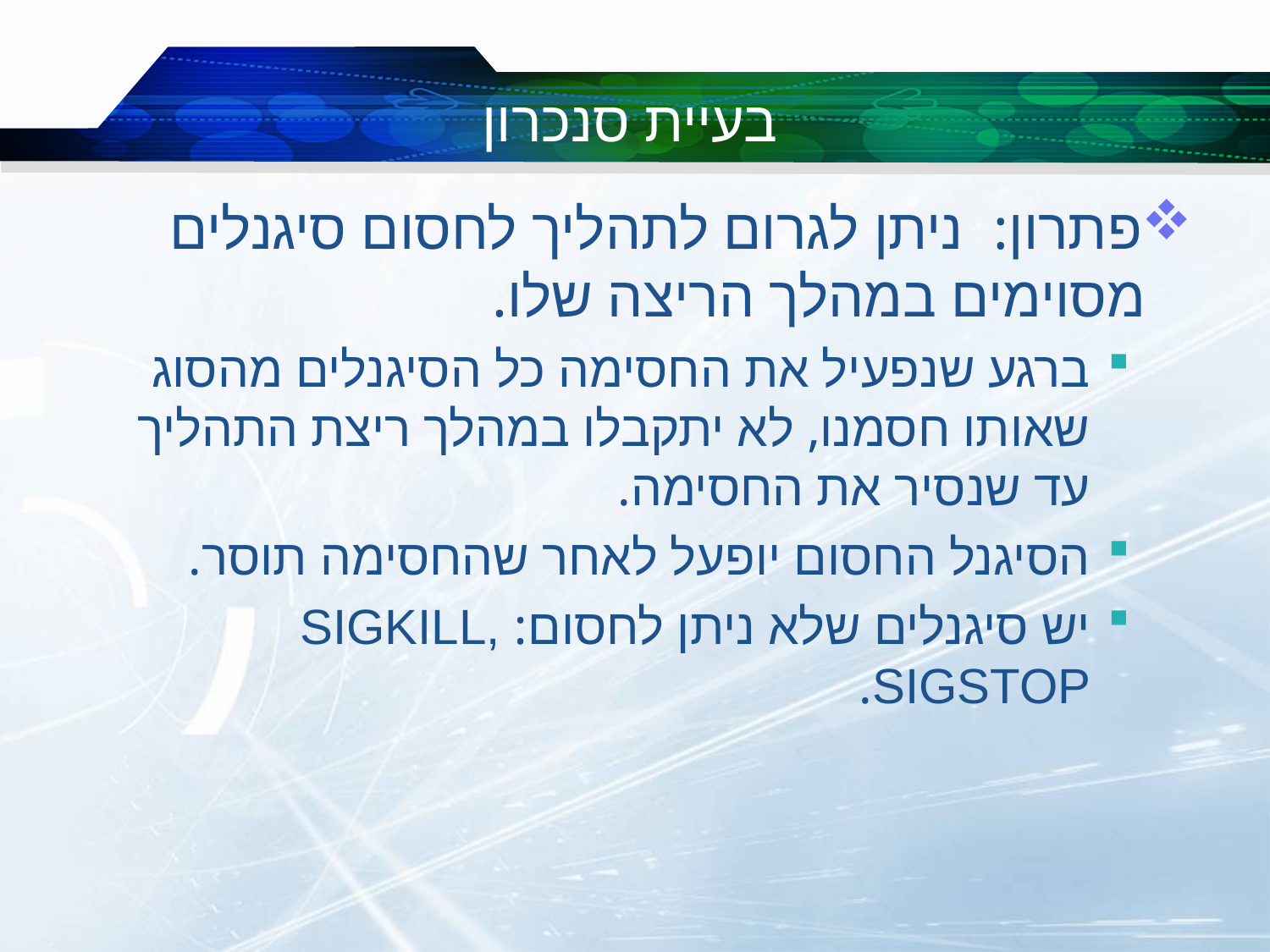

# בעיית סנכרון
פתרון:  ניתן לגרום לתהליך לחסום סיגנלים מסוימים במהלך הריצה שלו.
ברגע שנפעיל את החסימה כל הסיגנלים מהסוג שאותו חסמנו, לא יתקבלו במהלך ריצת התהליך עד שנסיר את החסימה.
הסיגנל החסום יופעל לאחר שהחסימה תוסר.
יש סיגנלים שלא ניתן לחסום: SIGKILL, SIGSTOP.